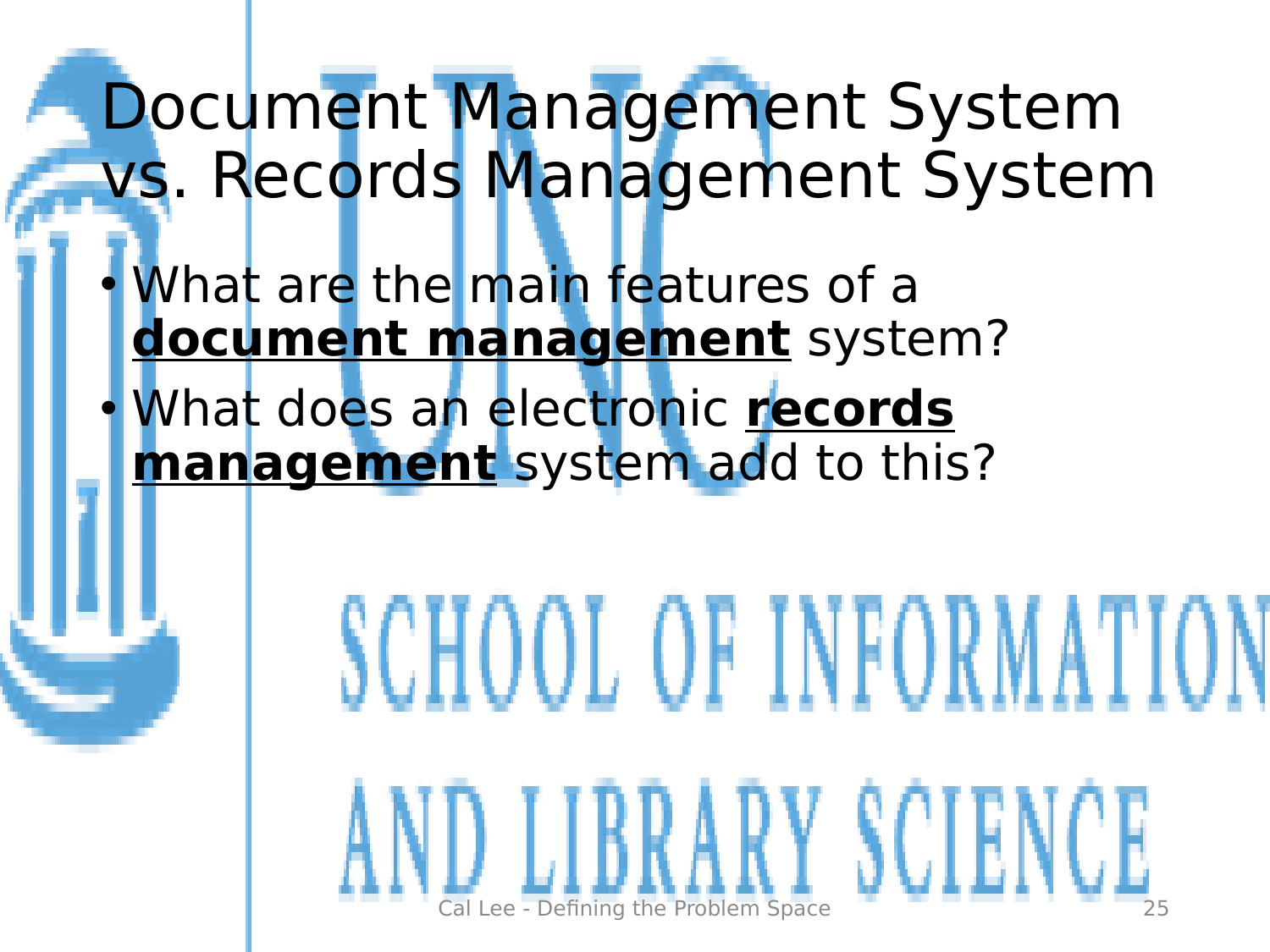

# Document Management System vs. Records Management System
What are the main features of a document management system?
What does an electronic records management system add to this?
Cal Lee - Defining the Problem Space
25